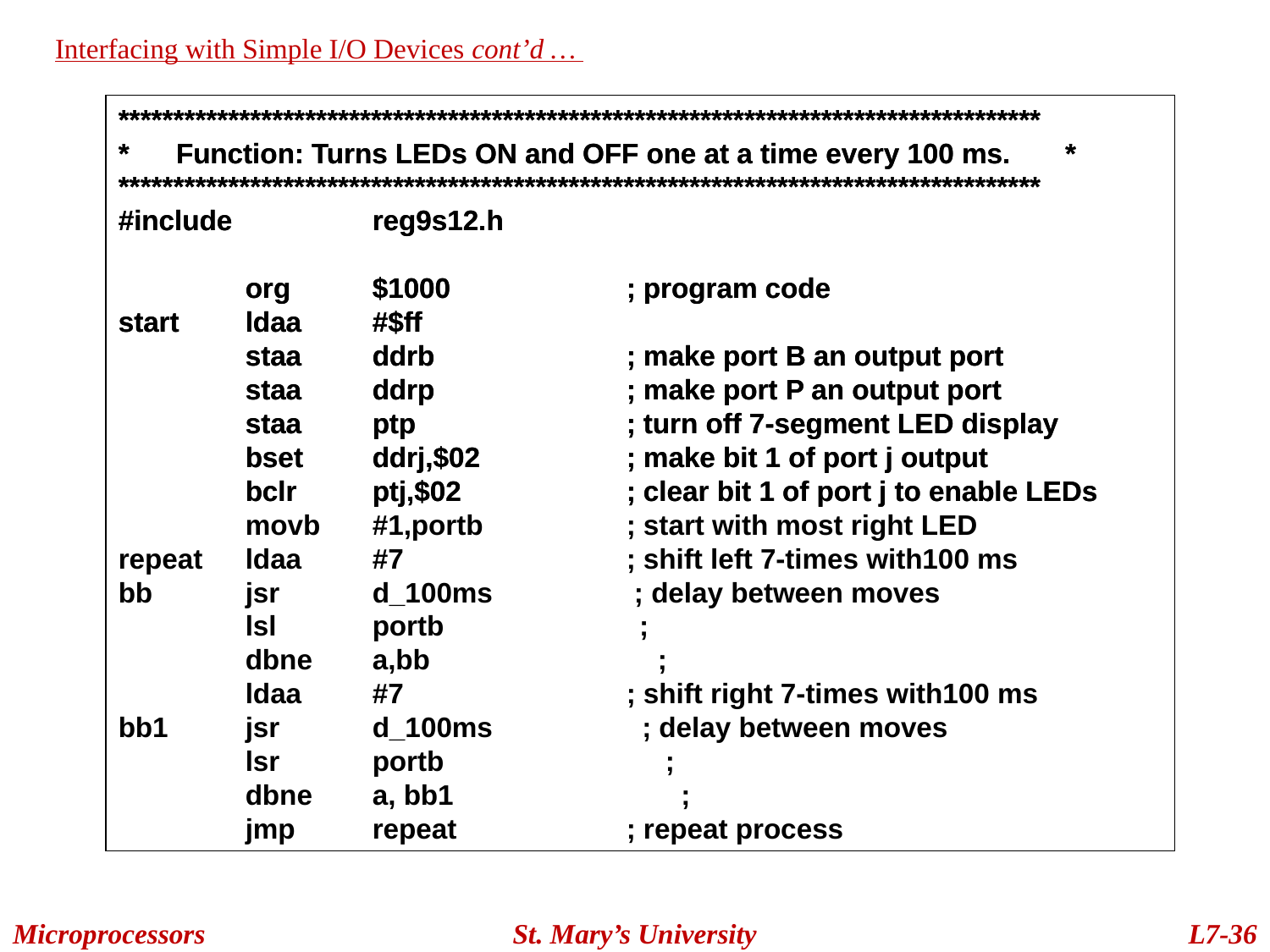

Interfacing with Simple I/O Devices cont’d …
************************************************************************************
*      Function: Turns LEDs ON and OFF one at a time every 100 ms.       *
************************************************************************************
#include  	reg9s12.h

        	org     	$1000		; program code
start	ldaa	#$ff
	staa	ddrb		; make port B an output port
	staa 	ddrp		; make port P an output port
	staa	ptp		; turn off 7-segment LED display
	bset    	ddrj,$02        	; make bit 1 of port j output
	bclr    	ptj,$02         	; clear bit 1 of port j to enable LEDs

************************************************************************************
*      Function: Turns LEDs ON and OFF one at a time every 100 ms.       *
************************************************************************************
#include  	reg9s12.h

        	org     	$1000		; program code
start	ldaa	#$ff
	staa	ddrb		; make port B an output port
	staa 	ddrp		; make port P an output port
	staa	ptp		; turn off 7-segment LED display
	bset    	ddrj,$02        	; make bit 1 of port j output
	bclr    	ptj,$02         	; clear bit 1 of port j to enable LEDs
	movb	#1,portb		; start with most right LED
repeat	ldaa	#7       		; shift left 7-times with100 ms
bb	jsr	d_100ms       	 ; delay between moves
	lsl	portb                         ;
	dbne	a,bb           	    ;
	ldaa	#7                       	; shift right 7-times with100 ms
bb1	jsr	d_100ms         	  ; delay between moves
	lsr	portb                 	     ;
	dbne	a, bb1                	       ;
	jmp	repeat		; repeat process
Microprocessors
St. Mary’s University
L7-36